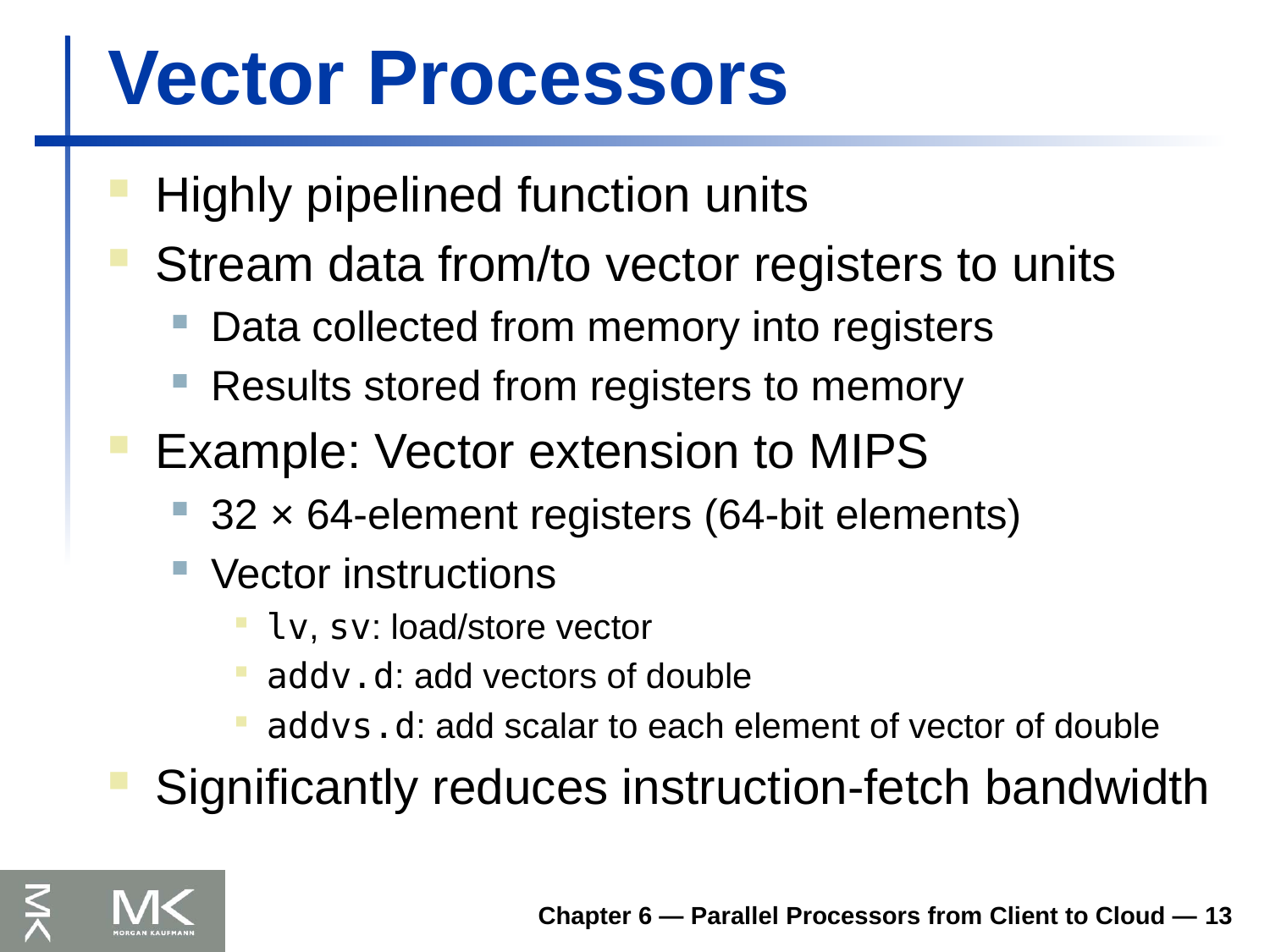

# Vector Processors
Highly pipelined function units
Stream data from/to vector registers to units
Data collected from memory into registers
Results stored from registers to memory
Example: Vector extension to MIPS
32 × 64-element registers (64-bit elements)
Vector instructions
lv, sv: load/store vector
addv.d: add vectors of double
addvs.d: add scalar to each element of vector of double
Significantly reduces instruction-fetch bandwidth
Chapter 6 — Parallel Processors from Client to Cloud — 13